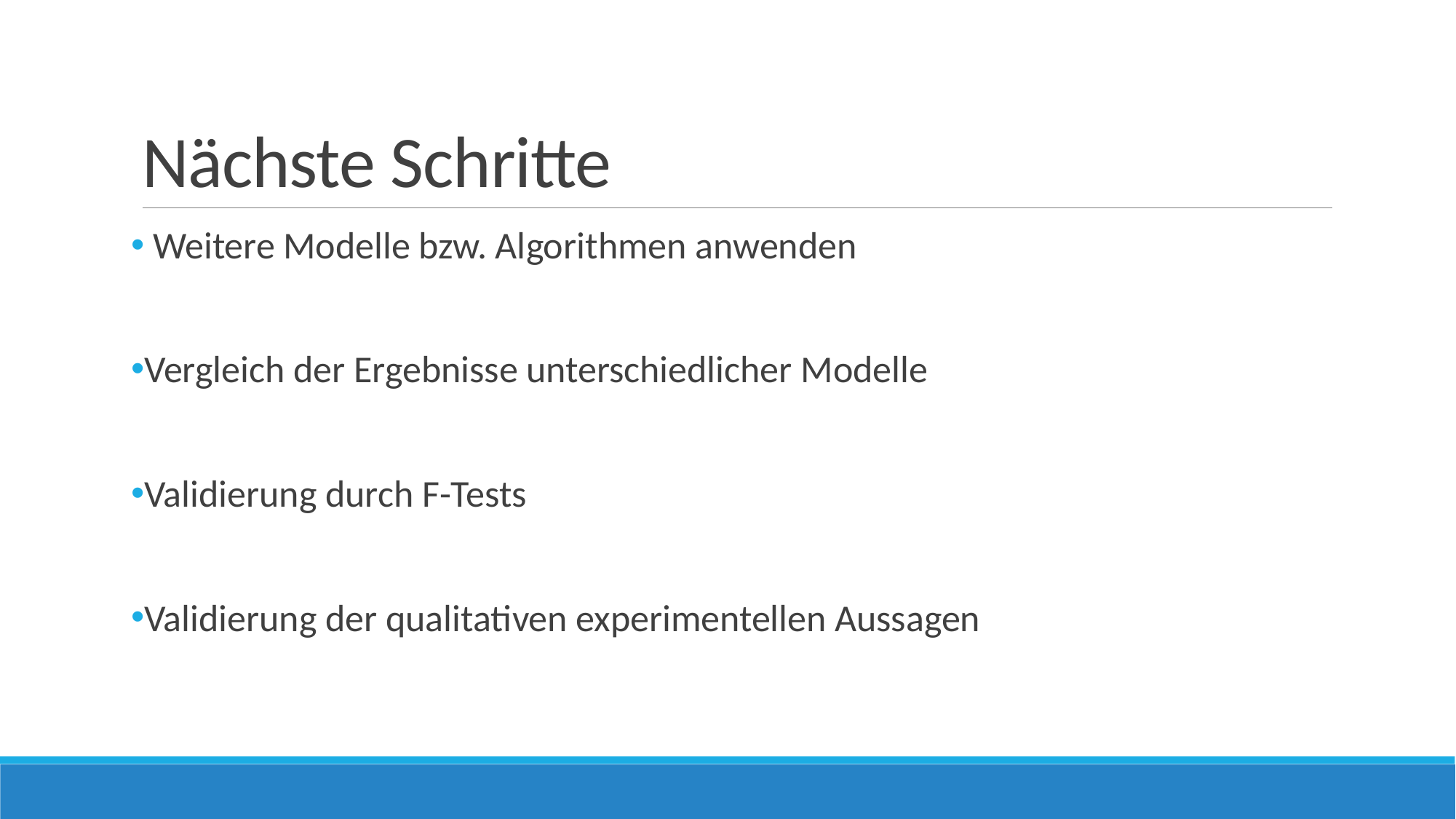

# Nächste Schritte
 Weitere Modelle bzw. Algorithmen anwenden

Vergleich der Ergebnisse unterschiedlicher Modelle

Validierung durch F-Tests

Validierung der qualitativen experimentellen Aussagen